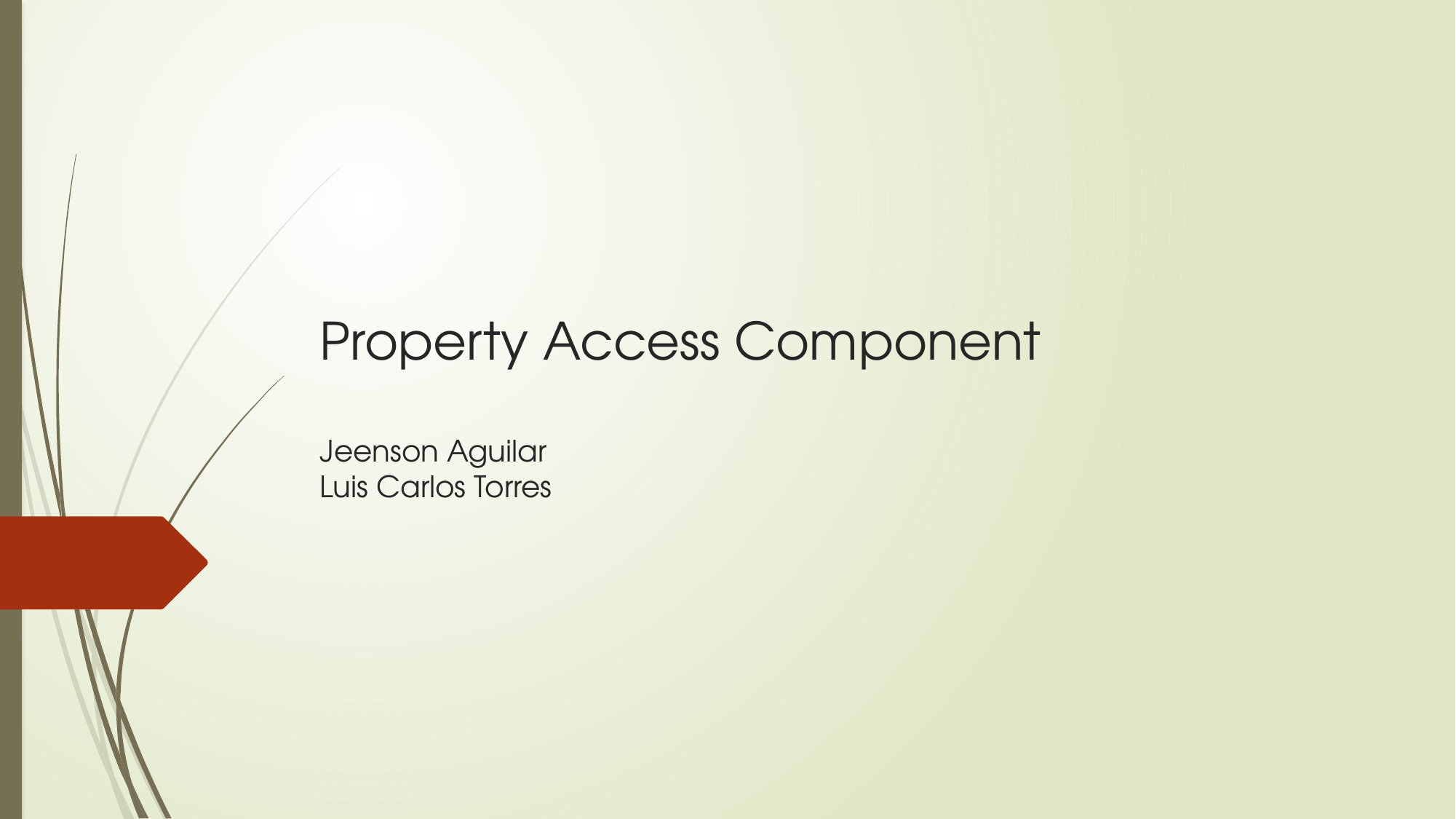

# Property Access Component Jeenson Aguilar Luis Carlos Torres